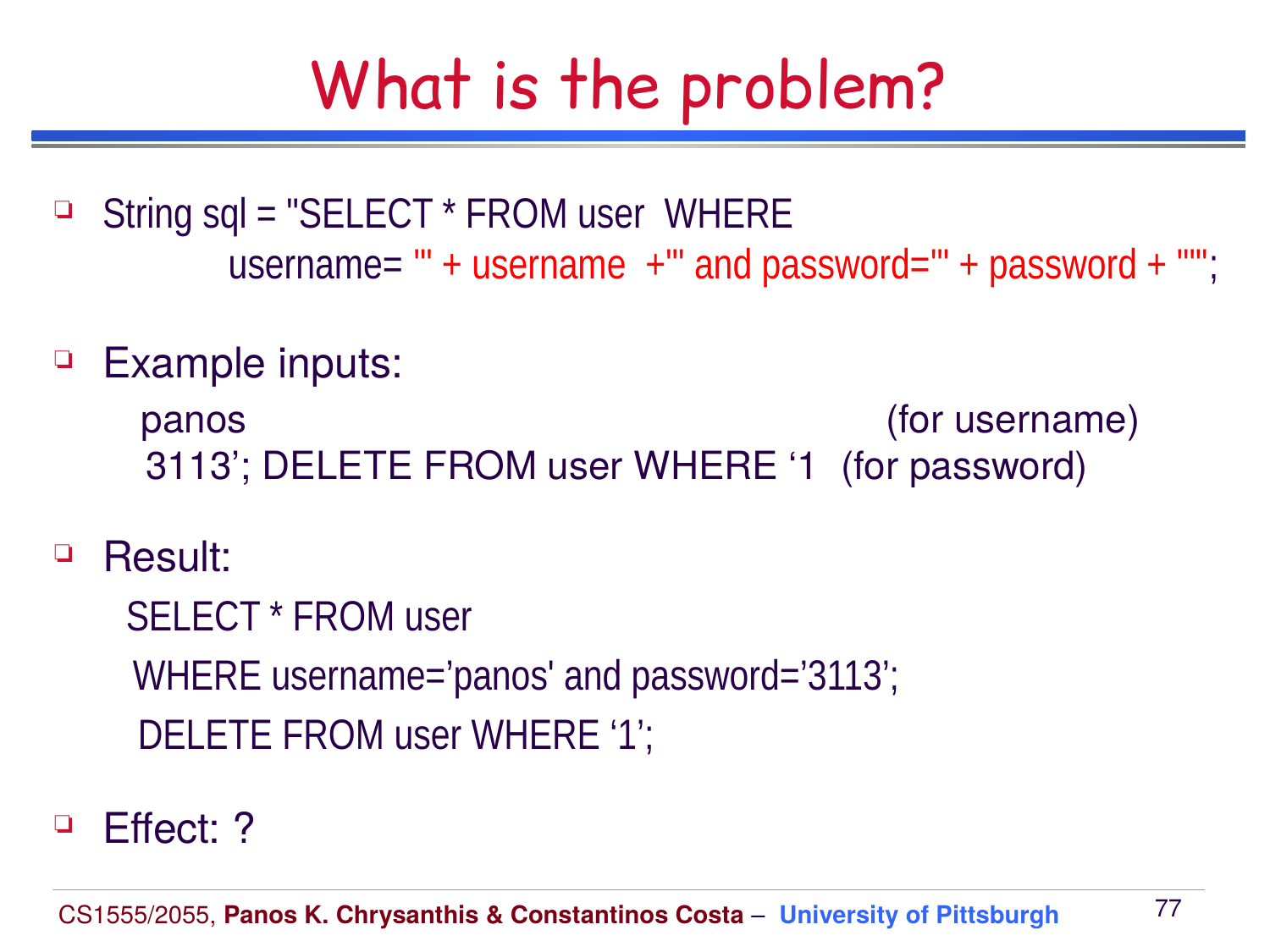

# What is the problem?
String sql = "SELECT * FROM user  WHERE
             username= '" + username  +"' and password='" + password + "'";

Example inputs:
        panos  					  (for username)
    3113’; DELETE FROM user WHERE ‘1  (for password)
Result:
      SELECT * FROM user
        WHERE username=’panos' and password=’3113’;
       DELETE FROM user WHERE ‘1’;

Effect: ?